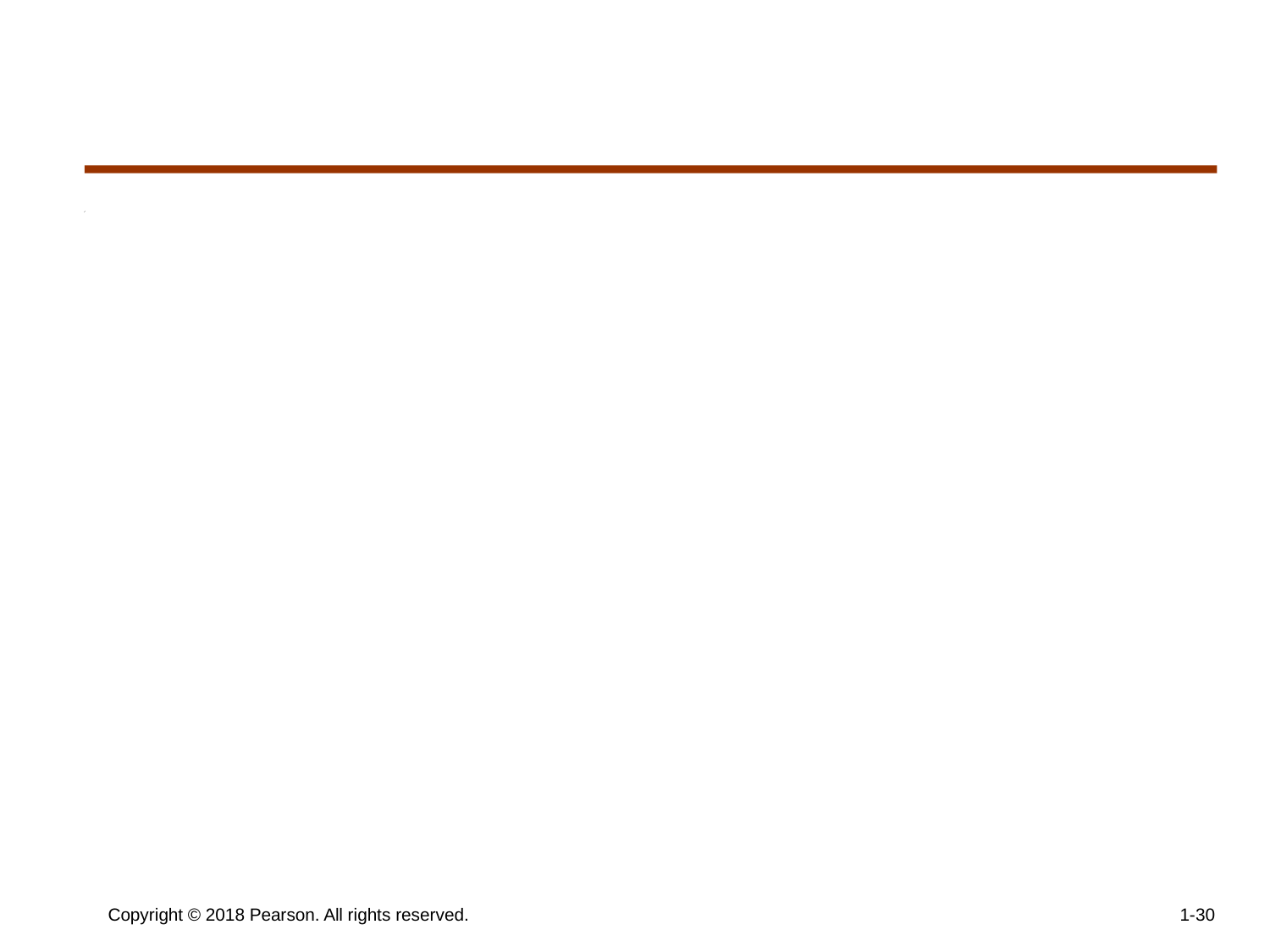

#
Copyright © 2018 Pearson. All rights reserved.
1-30